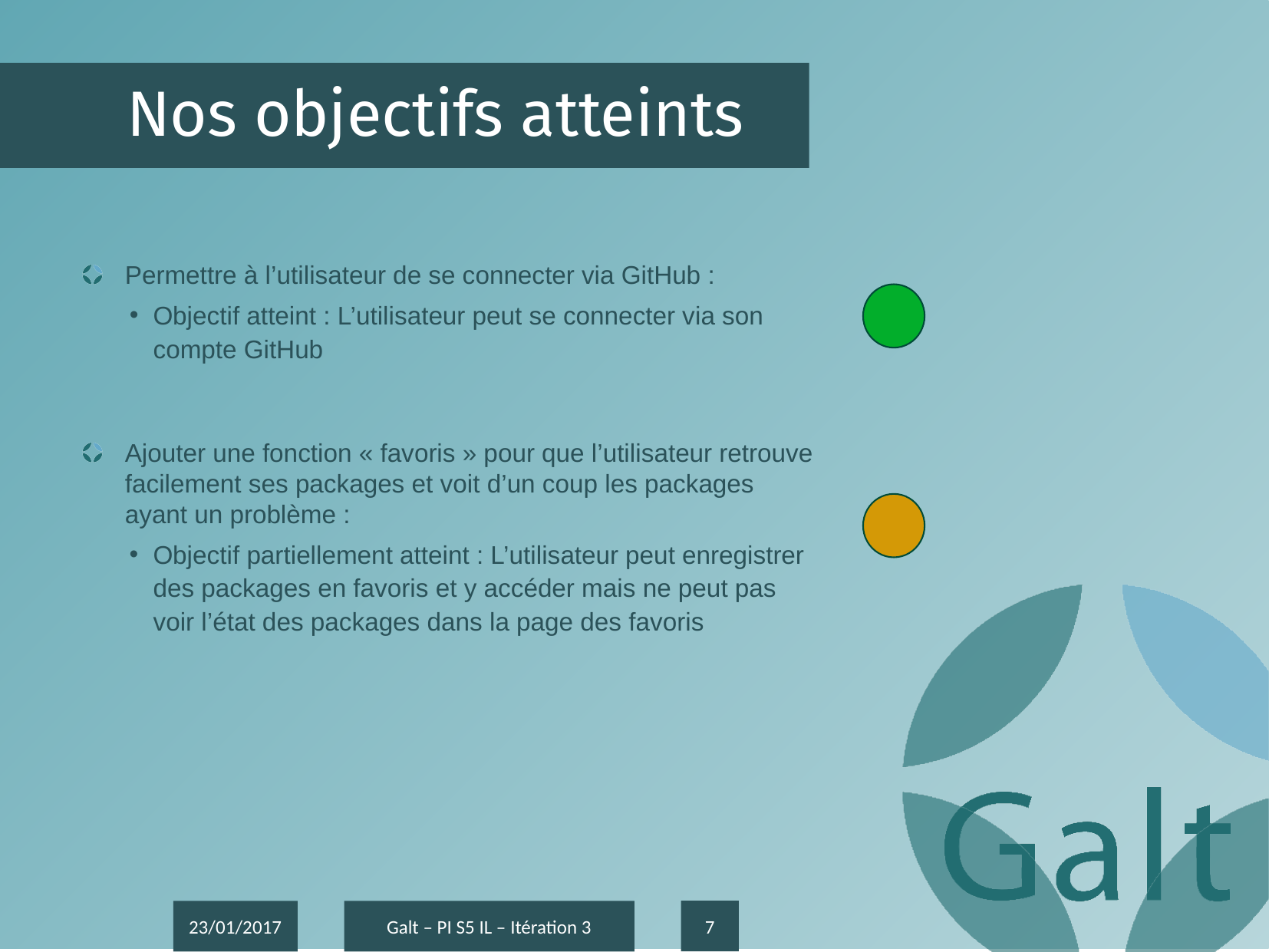

# Nos objectifs atteints
Permettre à l’utilisateur de se connecter via GitHub :
Objectif atteint : L’utilisateur peut se connecter via son compte GitHub

Ajouter une fonction « favoris » pour que l’utilisateur retrouve facilement ses packages et voit d’un coup les packages ayant un problème :
Objectif partiellement atteint : L’utilisateur peut enregistrer des packages en favoris et y accéder mais ne peut pas voir l’état des packages dans la page des favoris

7
23/01/2017
Galt – PI S5 IL – Itération 3